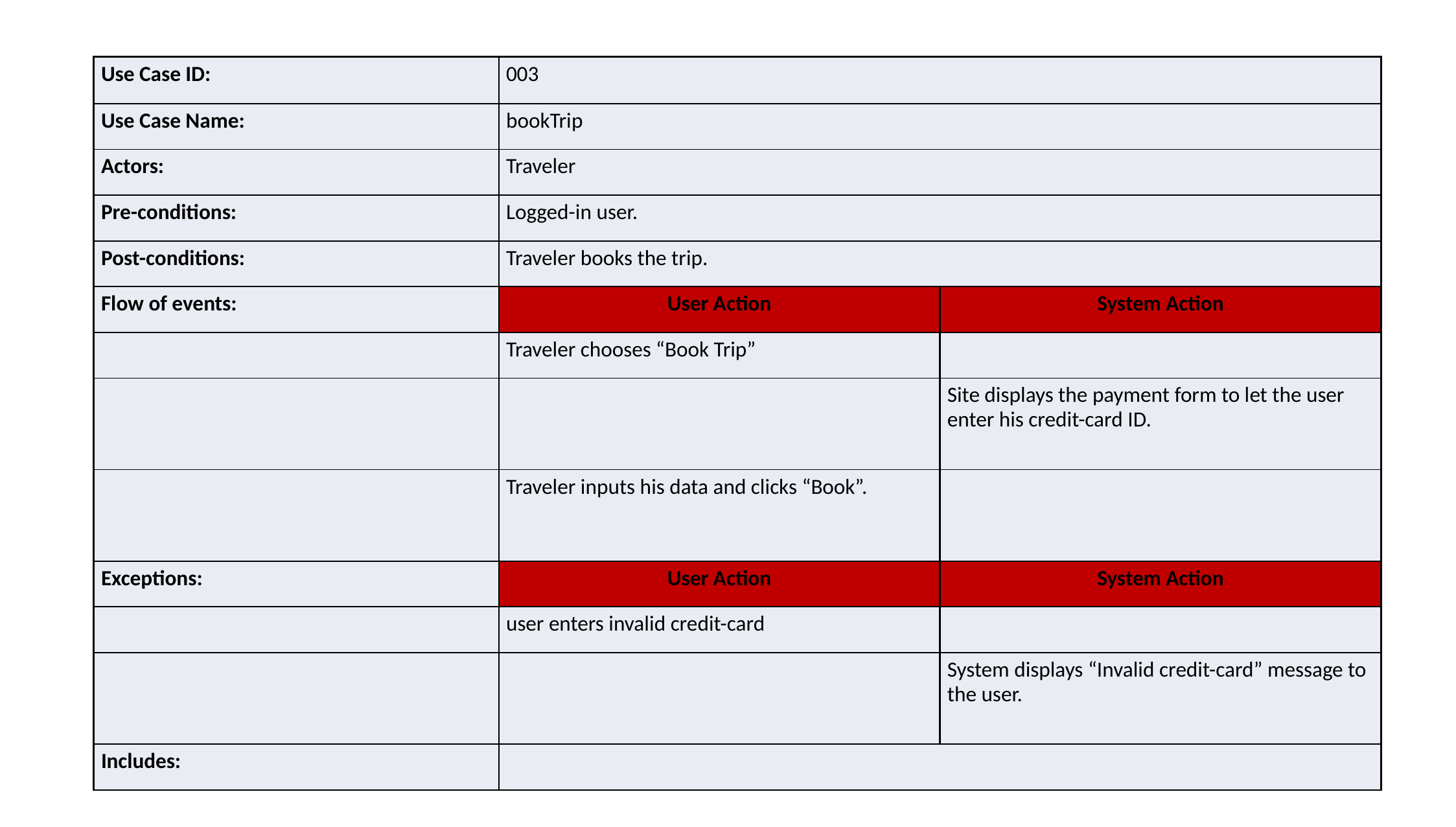

| Use Case ID: | 003 |
| --- | --- |
| Use Case Name: | bookTrip |
| Actors: | Traveler |
| Pre-conditions: | Logged-in user. |
| Post-conditions: | Traveler books the trip. |
| Flow of events: | User Action | System Action |
|  | Traveler chooses “Book Trip” |  |
|  |  | Site displays the payment form to let the user enter his credit-card ID. |
|  | Traveler inputs his data and clicks “Book”. |  |
| Exceptions: | User Action | System Action |
|  | user enters invalid credit-card |  |
|  |  | System displays “Invalid credit-card” message to the user. |
| Includes: |  |